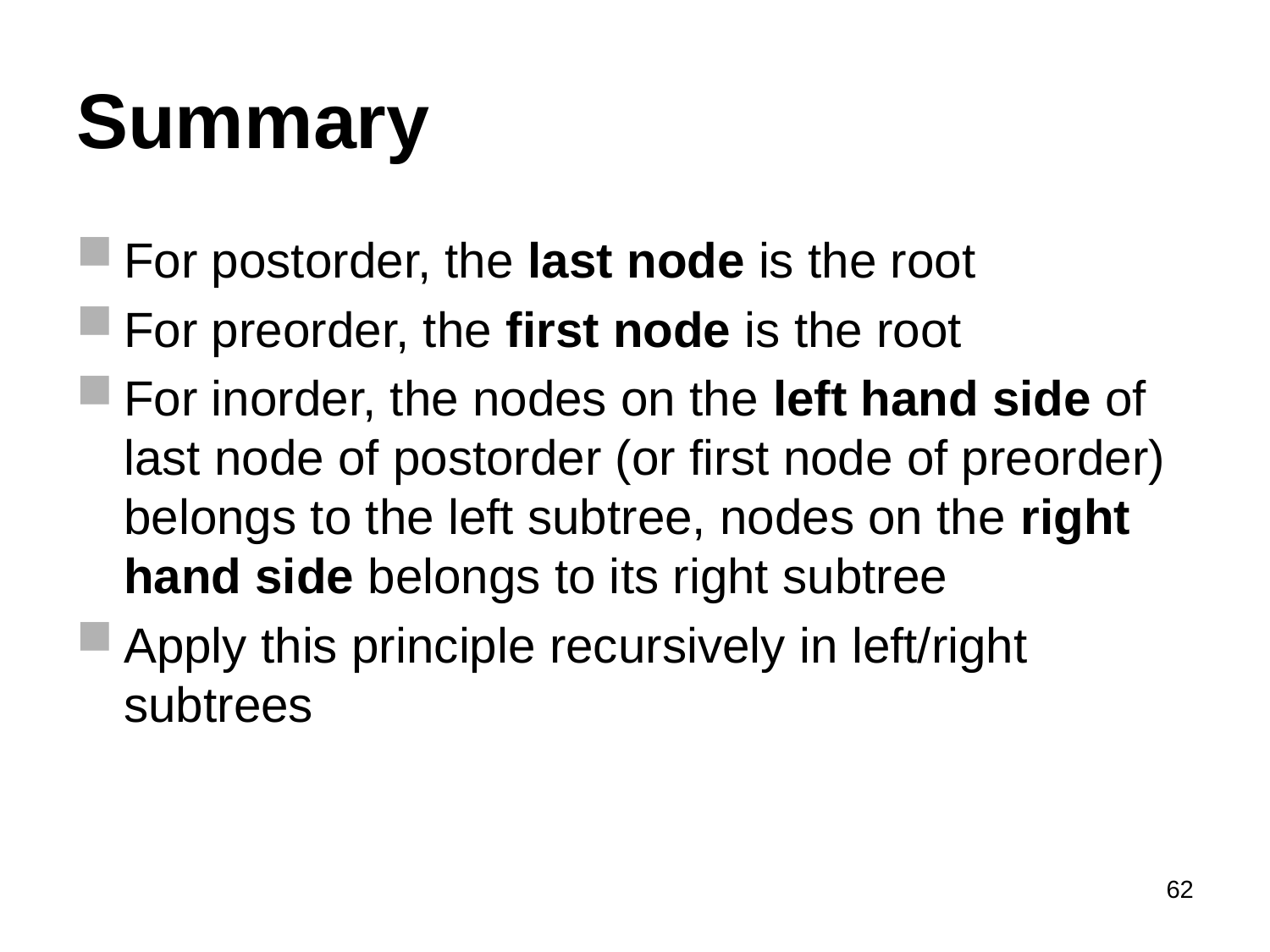

# Summary
For postorder, the last node is the root
For preorder, the first node is the root
For inorder, the nodes on the left hand side of last node of postorder (or first node of preorder) belongs to the left subtree, nodes on the right hand side belongs to its right subtree
Apply this principle recursively in left/right subtrees
62